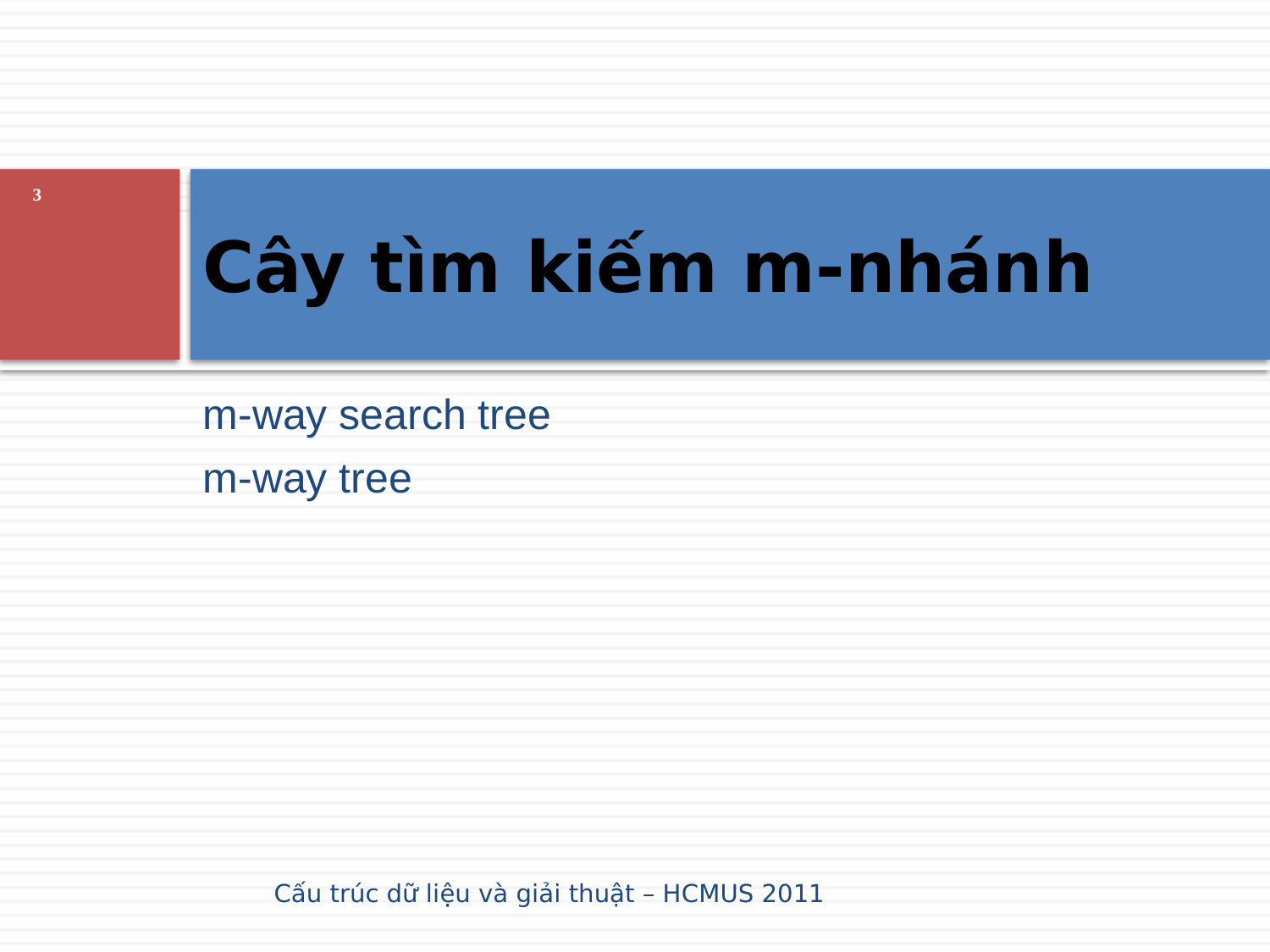

# Cây tìm kiếm m-nhánh
3
m-way search tree
m-way tree
Cấu trúc dữ liệu và giải thuật – HCMUS 2011